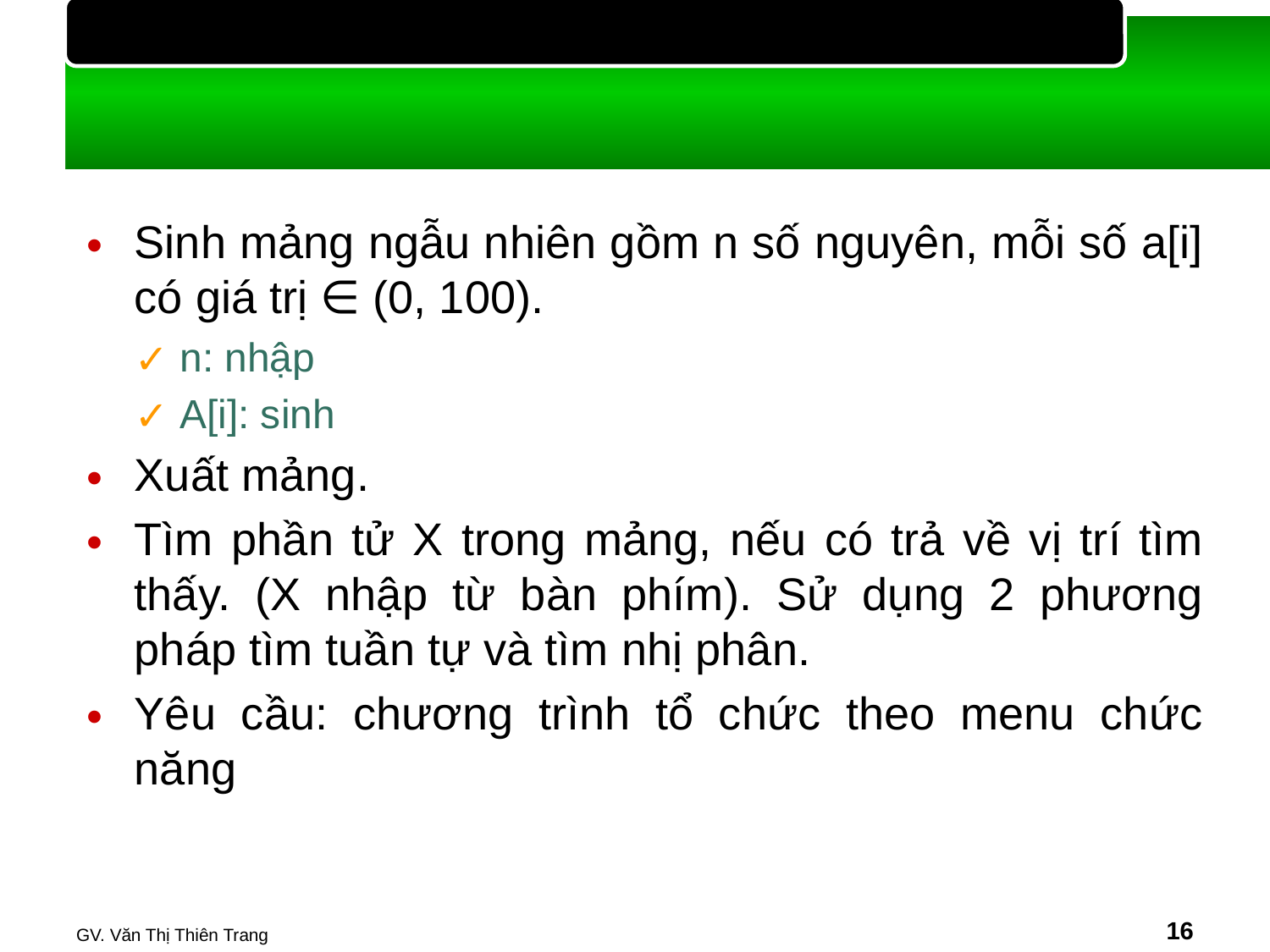

#
Sinh mảng ngẫu nhiên gồm n số nguyên, mỗi số a[i] có giá trị ∈ (0, 100).
n: nhập
A[i]: sinh
Xuất mảng.
Tìm phần tử X trong mảng, nếu có trả về vị trí tìm thấy. (X nhập từ bàn phím). Sử dụng 2 phương pháp tìm tuần tự và tìm nhị phân.
Yêu cầu: chương trình tổ chức theo menu chức năng

GV. Văn Thị Thiên Trang
16